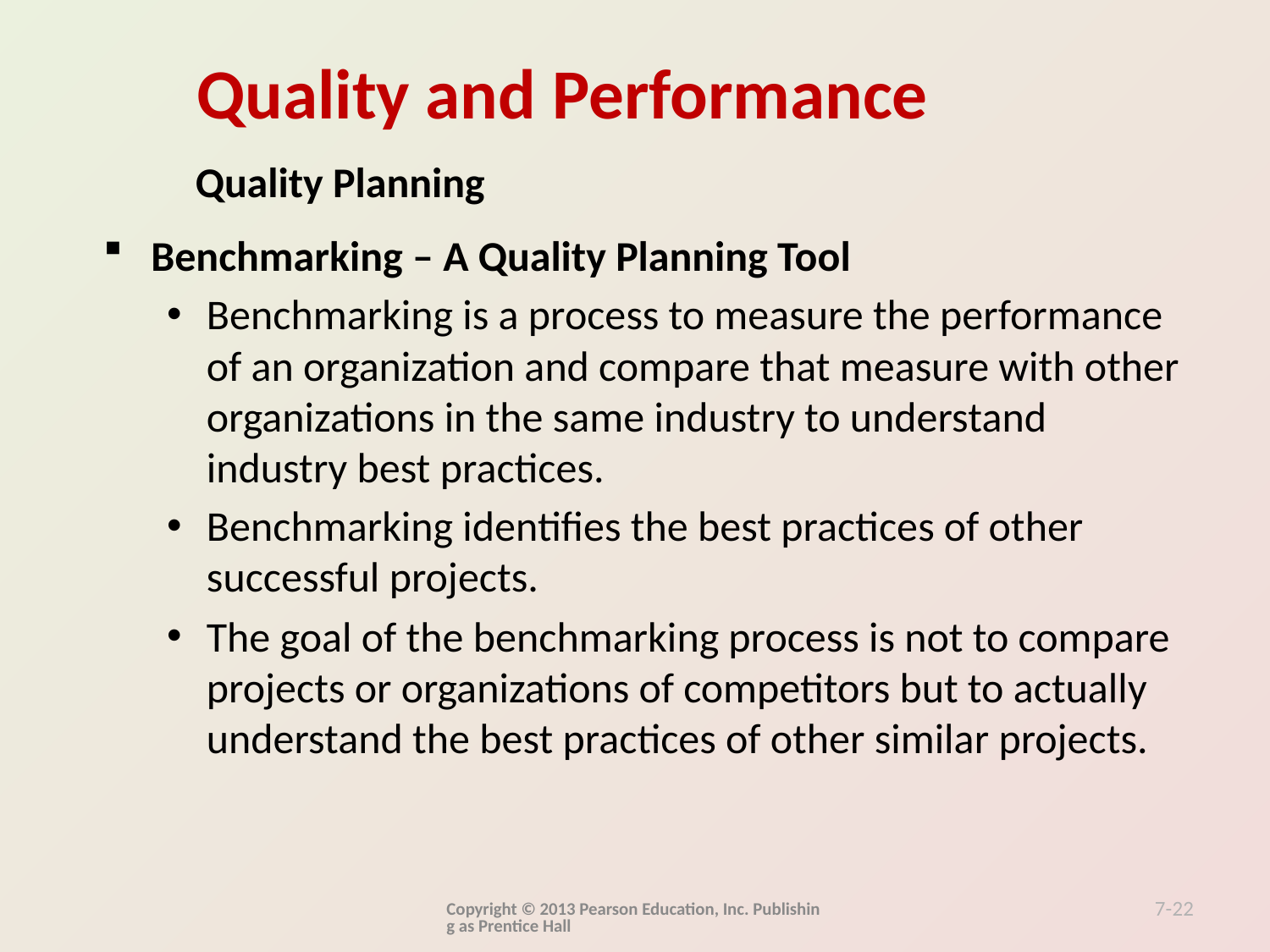

Quality Planning
Benchmarking – A Quality Planning Tool
Benchmarking is a process to measure the performance of an organization and compare that measure with other organizations in the same industry to understand industry best practices.
Benchmarking identifies the best practices of other successful projects.
The goal of the benchmarking process is not to compare projects or organizations of competitors but to actually understand the best practices of other similar projects.
Copyright © 2013 Pearson Education, Inc. Publishing as Prentice Hall
7-22